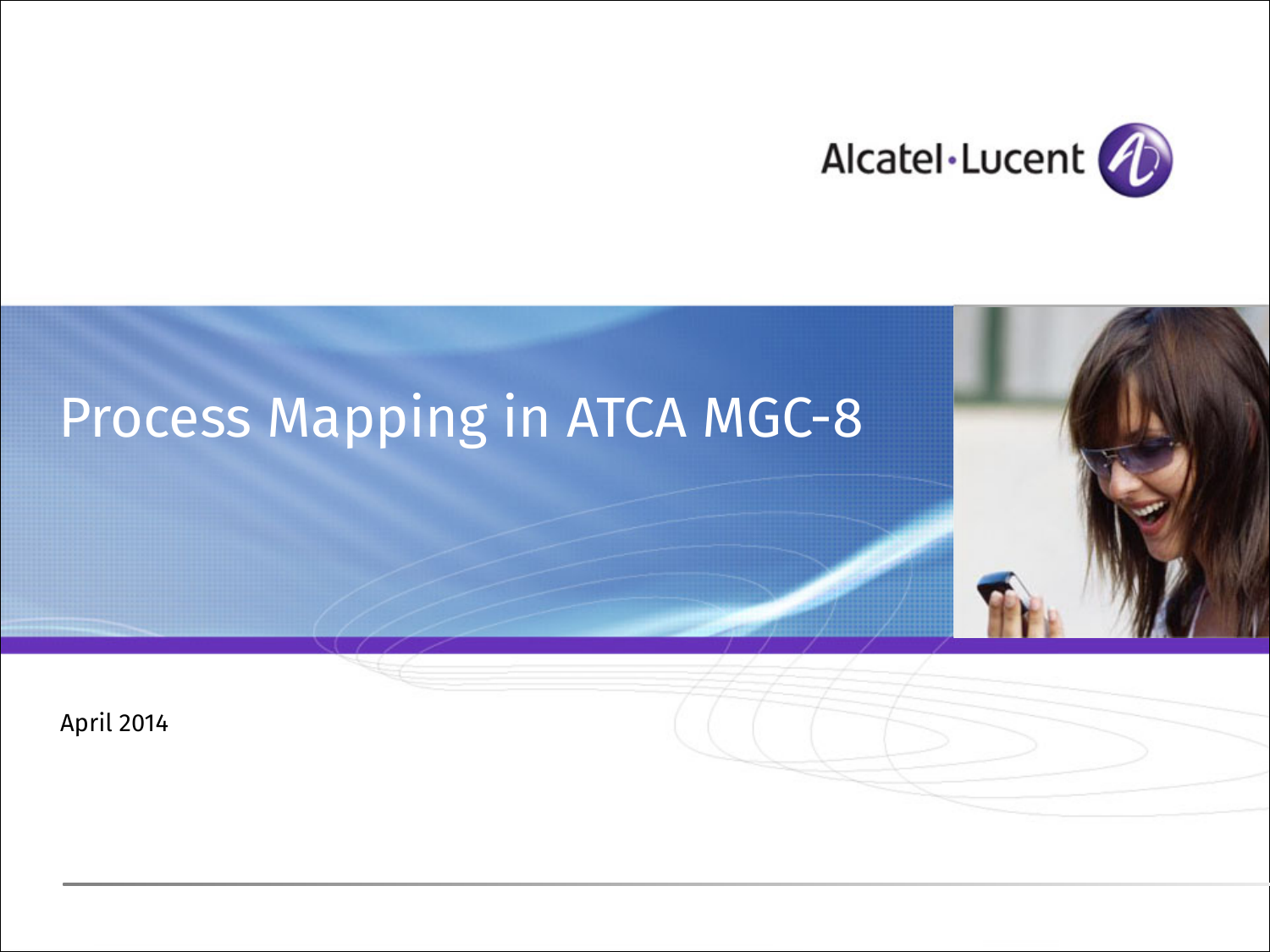

# Process Mapping in ATCA MGC-8
April 2014